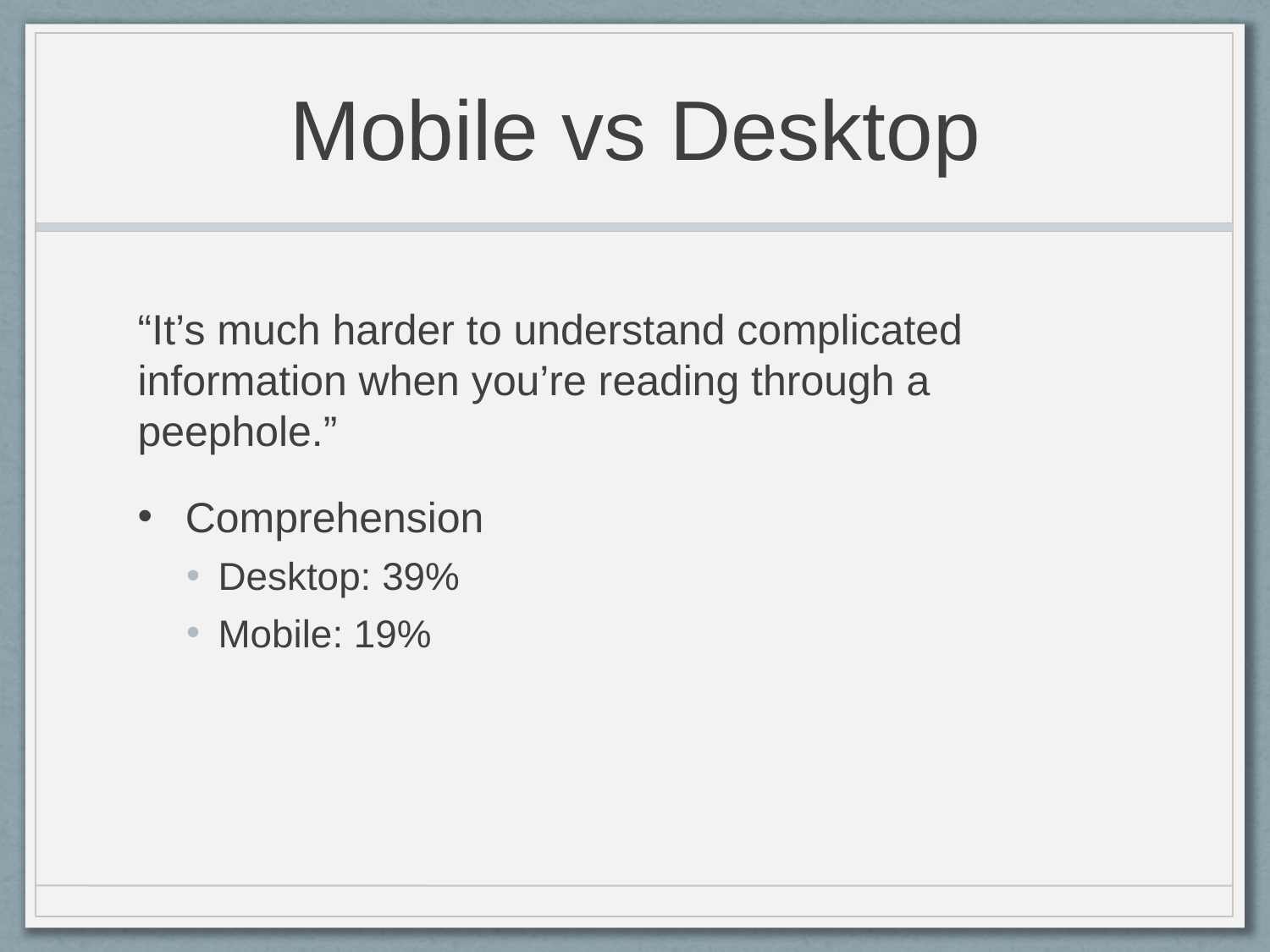

# Mobile vs Desktop
“It’s much harder to understand complicated information when you’re reading through a peephole.”
Comprehension
Desktop: 39%
Mobile: 19%